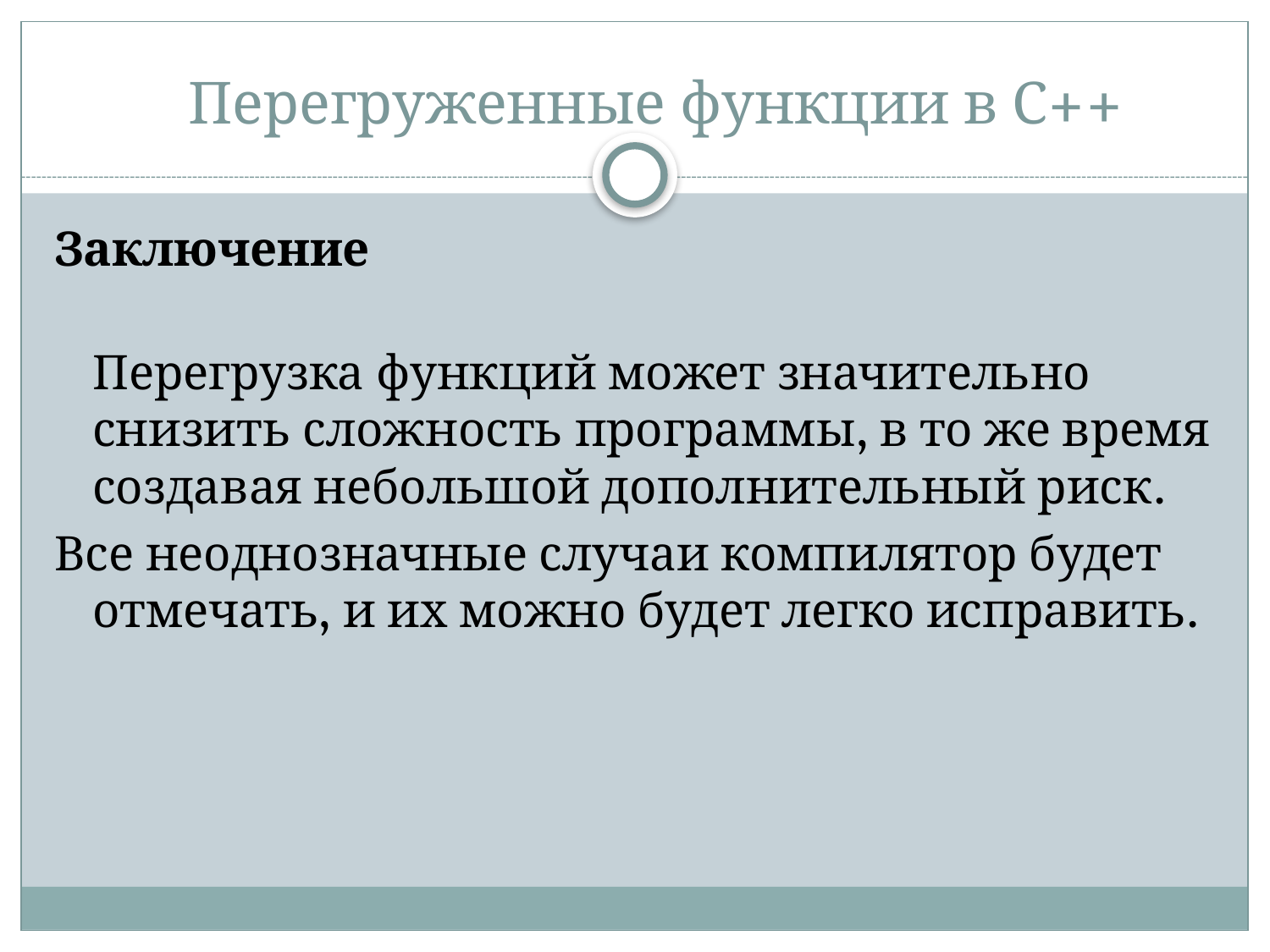

Перегруженные функции в С++
Заключение
Перегрузка функций может значительно снизить сложность программы, в то же время создавая небольшой дополнительный риск.
Все неоднозначные случаи компилятор будет отмечать, и их можно будет легко исправить.